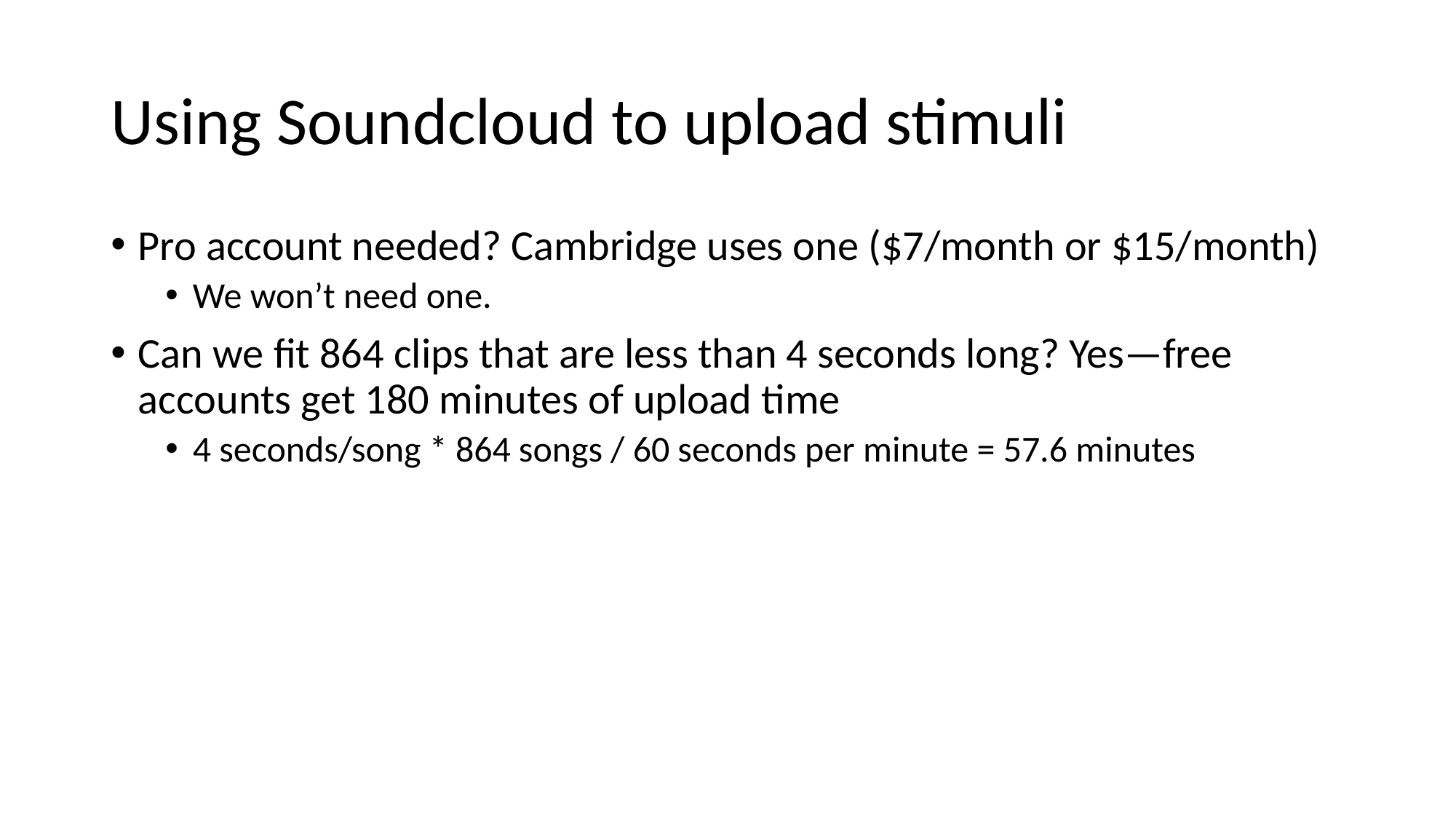

# Using Soundcloud to upload stimuli
Pro account needed? Cambridge uses one ($7/month or $15/month)
We won’t need one.
Can we fit 864 clips that are less than 4 seconds long? Yes—free accounts get 180 minutes of upload time
4 seconds/song * 864 songs / 60 seconds per minute = 57.6 minutes